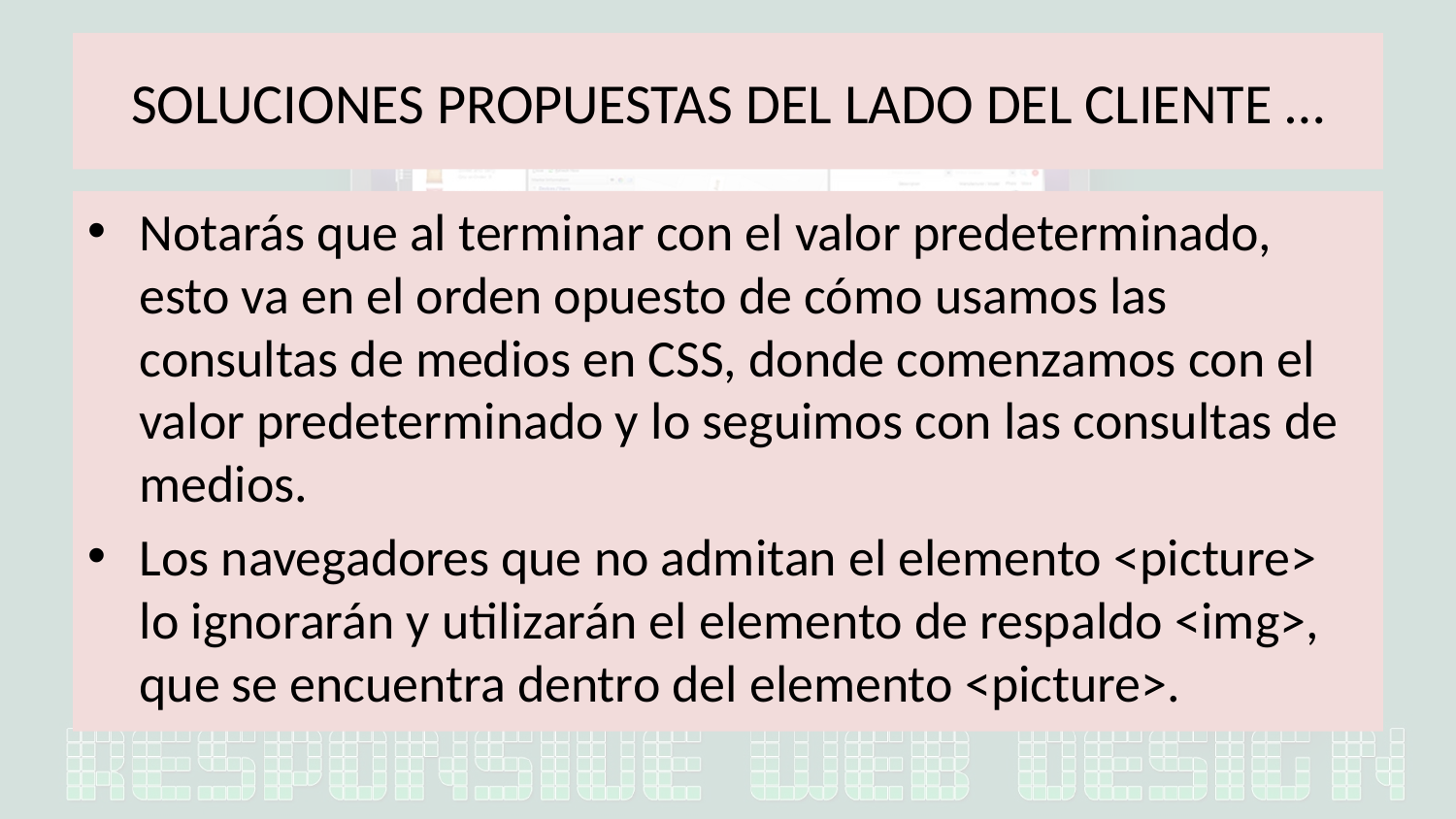

# SOLUCIONES PROPUESTAS DEL LADO DEL CLIENTE …
Notarás que al terminar con el valor predeterminado, esto va en el orden opuesto de cómo usamos las consultas de medios en CSS, donde comenzamos con el valor predeterminado y lo seguimos con las consultas de medios.
Los navegadores que no admitan el elemento <picture> lo ignorarán y utilizarán el elemento de respaldo <img>, que se encuentra dentro del elemento <picture>.